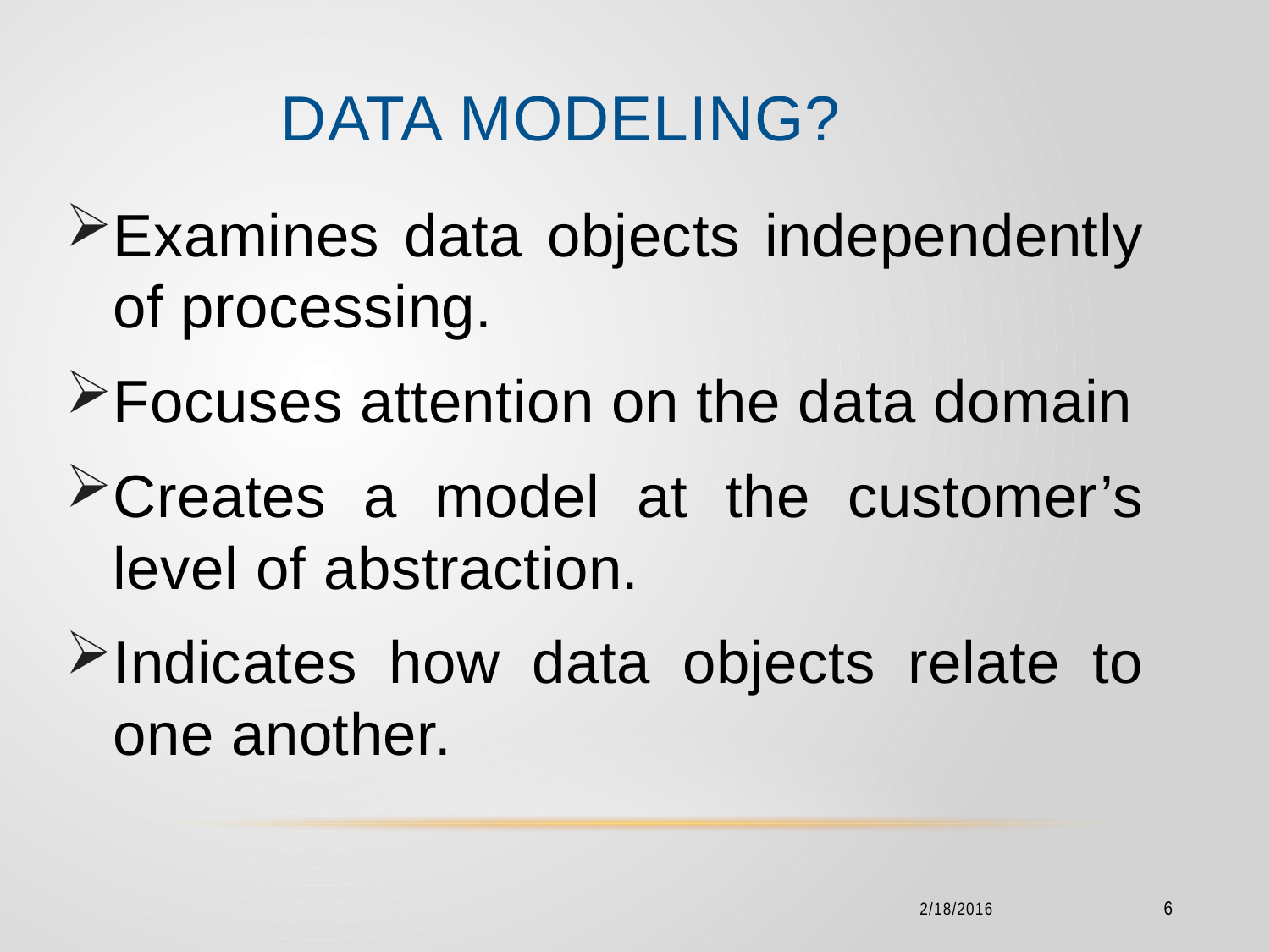

# Data Modeling?
Examines data objects independently of processing.
Focuses attention on the data domain
Creates a model at the customer’s level of abstraction.
Indicates how data objects relate to one another.
2/18/2016
6